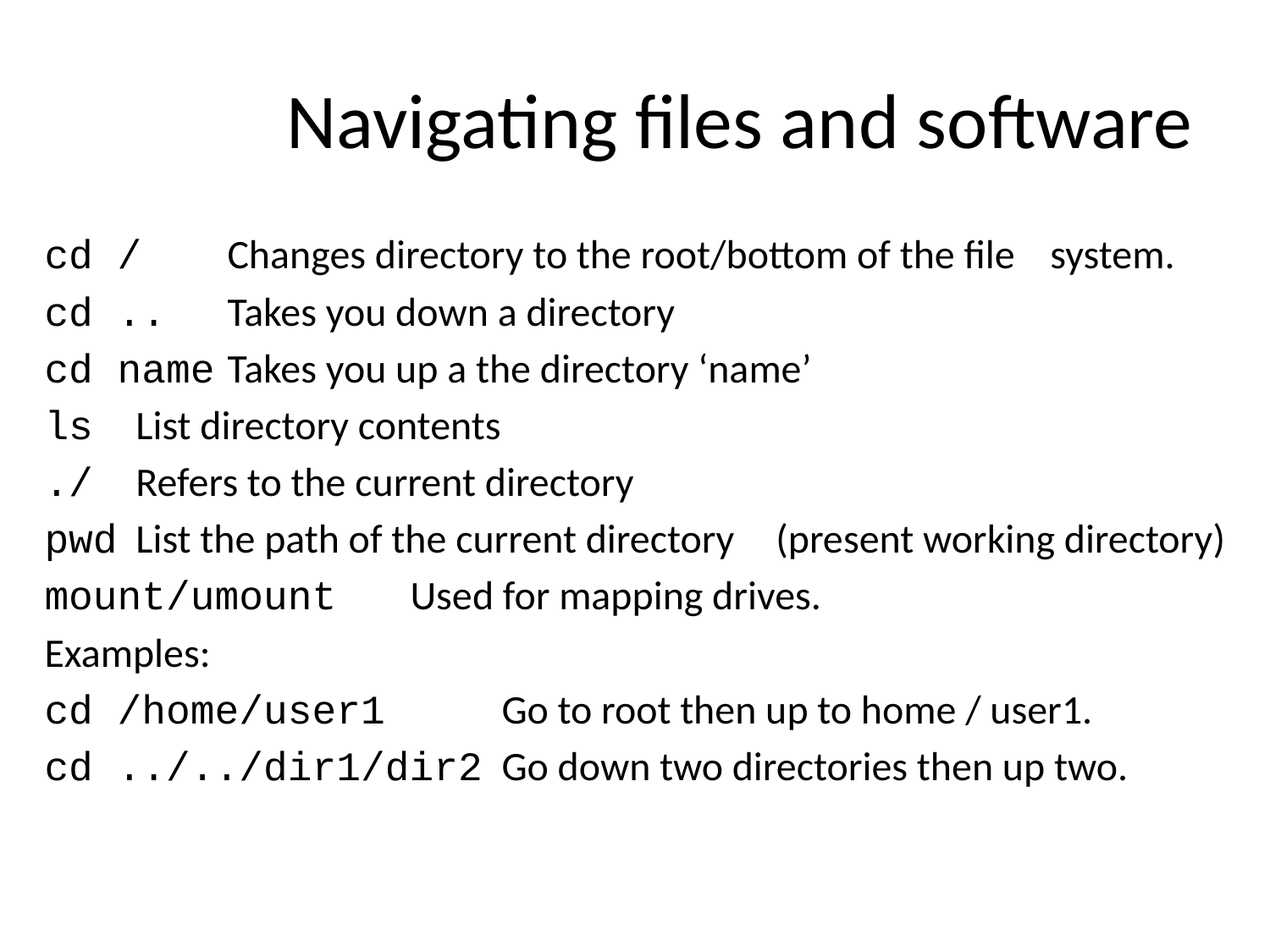

# Navigating files and software
cd / 	Changes directory to the root/bottom of the file 			system.
cd .. 	Takes you down a directory
cd name	Takes you up a the directory ‘name’
ls		List directory contents
./ 		Refers to the current directory
pwd		List the path of the current directory 				(present working directory)
mount/umount	Used for mapping drives.
Examples:
cd /home/user1    	Go to root then up to home / user1.
cd ../../dir1/dir2	Go down two directories then up two.